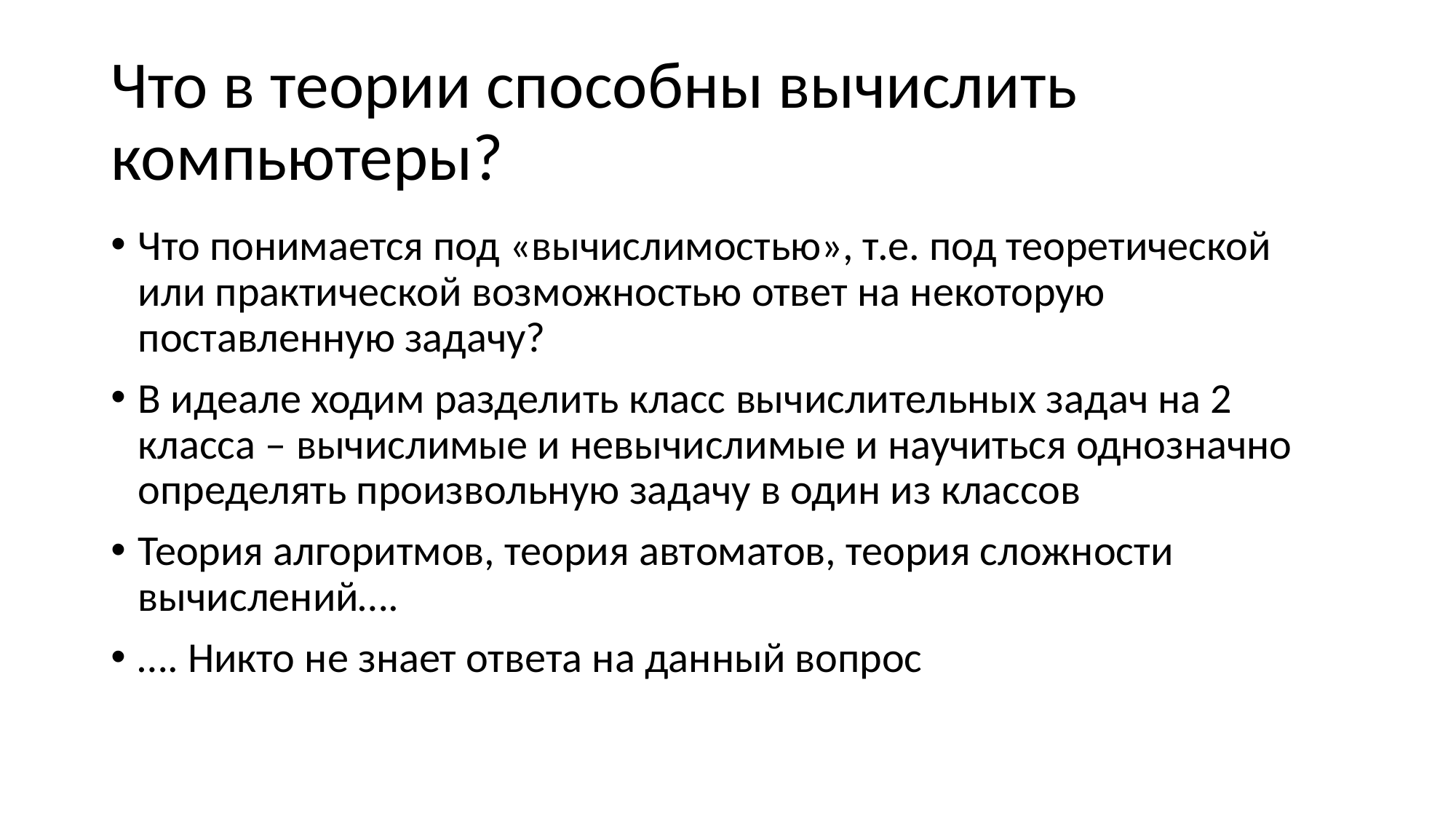

# Что в теории способны вычислить компьютеры?
Что понимается под «вычислимостью», т.е. под теоретической или практической возможностью ответ на некоторую поставленную задачу?
В идеале ходим разделить класс вычислительных задач на 2 класса – вычислимые и невычислимые и научиться однозначно определять произвольную задачу в один из классов
Теория алгоритмов, теория автоматов, теория сложности вычислений….
…. Никто не знает ответа на данный вопрос